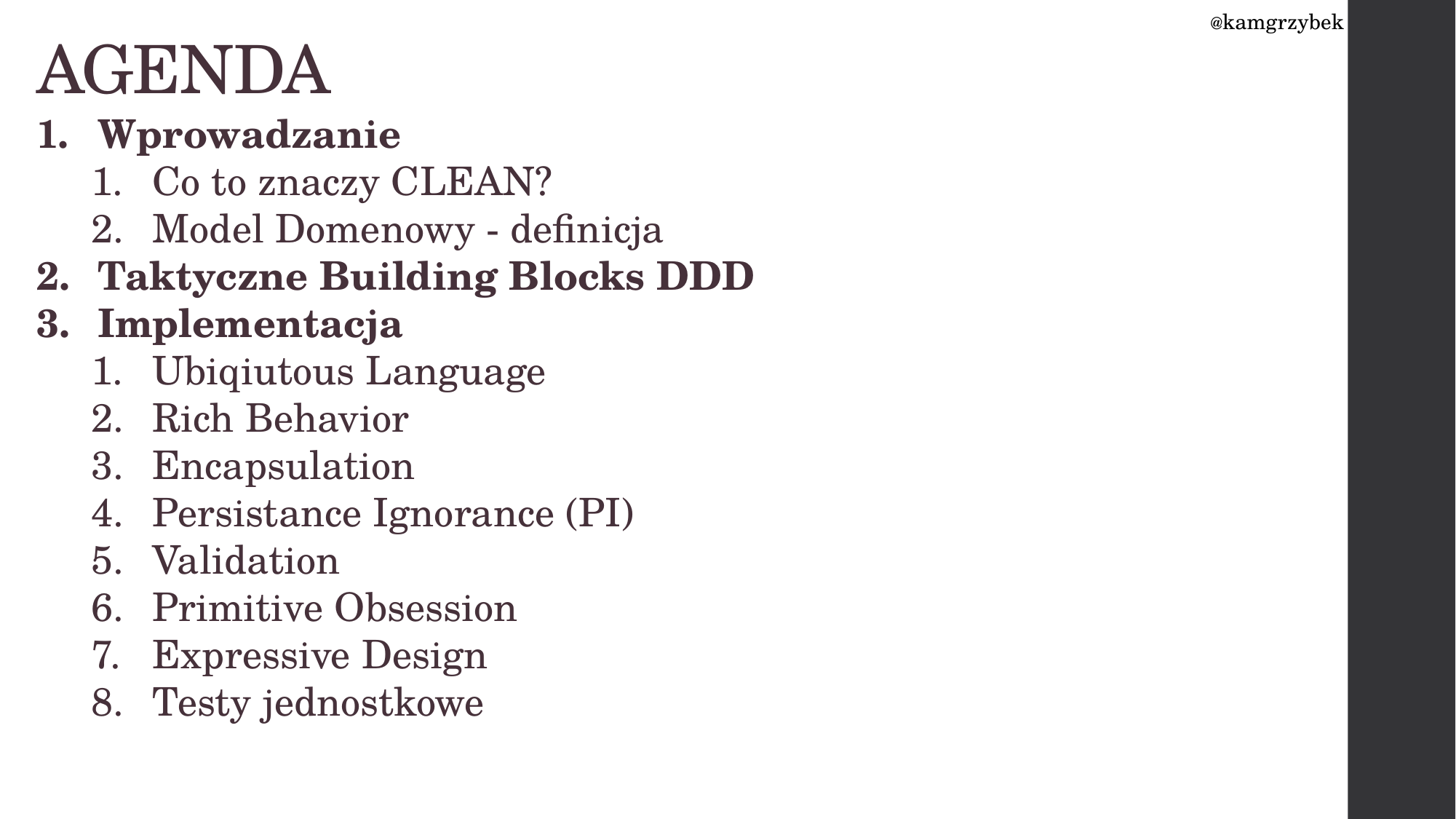

@kamgrzybek
# AGENDA
Wprowadzanie
Co to znaczy CLEAN?
Model Domenowy - definicja
Taktyczne Building Blocks DDD
Implementacja
Ubiqiutous Language
Rich Behavior
Encapsulation
Persistance Ignorance (PI)
Validation
Primitive Obsession
Expressive Design
Testy jednostkowe